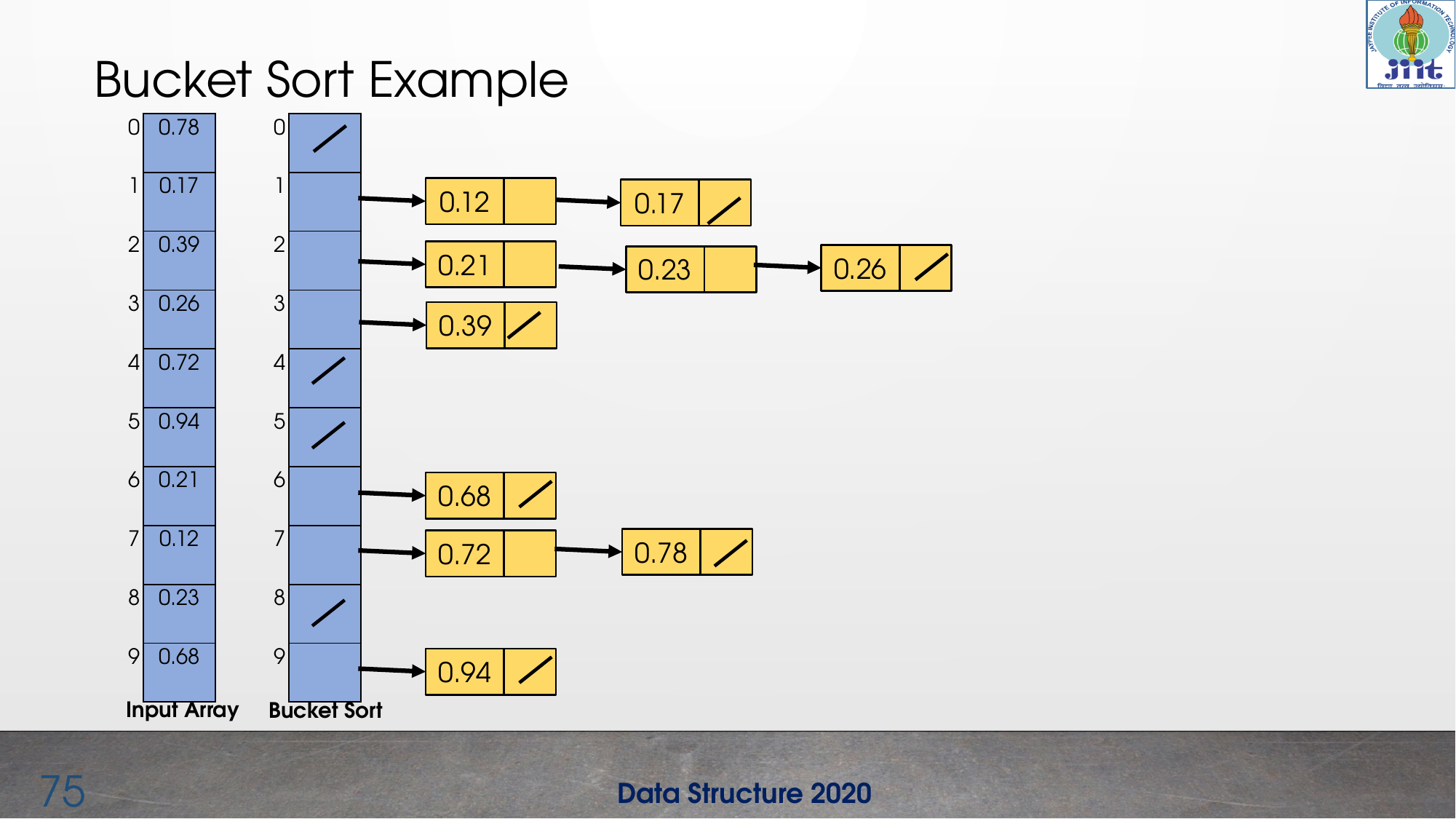

Bucket Sort Example
| 0 | 0.78 |
| --- | --- |
| 1 | 0.17 |
| 2 | 0.39 |
| 3 | 0.26 |
| 4 | 0.72 |
| 5 | 0.94 |
| 6 | 0.21 |
| 7 | 0.12 |
| 8 | 0.23 |
| 9 | 0.68 |
| 0 |  |
| --- | --- |
| 1 |  |
| 2 |  |
| 3 |  |
| 4 |  |
| 5 |  |
| 6 |  |
| 7 |  |
| 8 |  |
| 9 |  |
0.12

0.17

0.21

0.26

0.23

0.39

0.68

0.78

0.72

0.94

Input Array
Bucket Sort
75